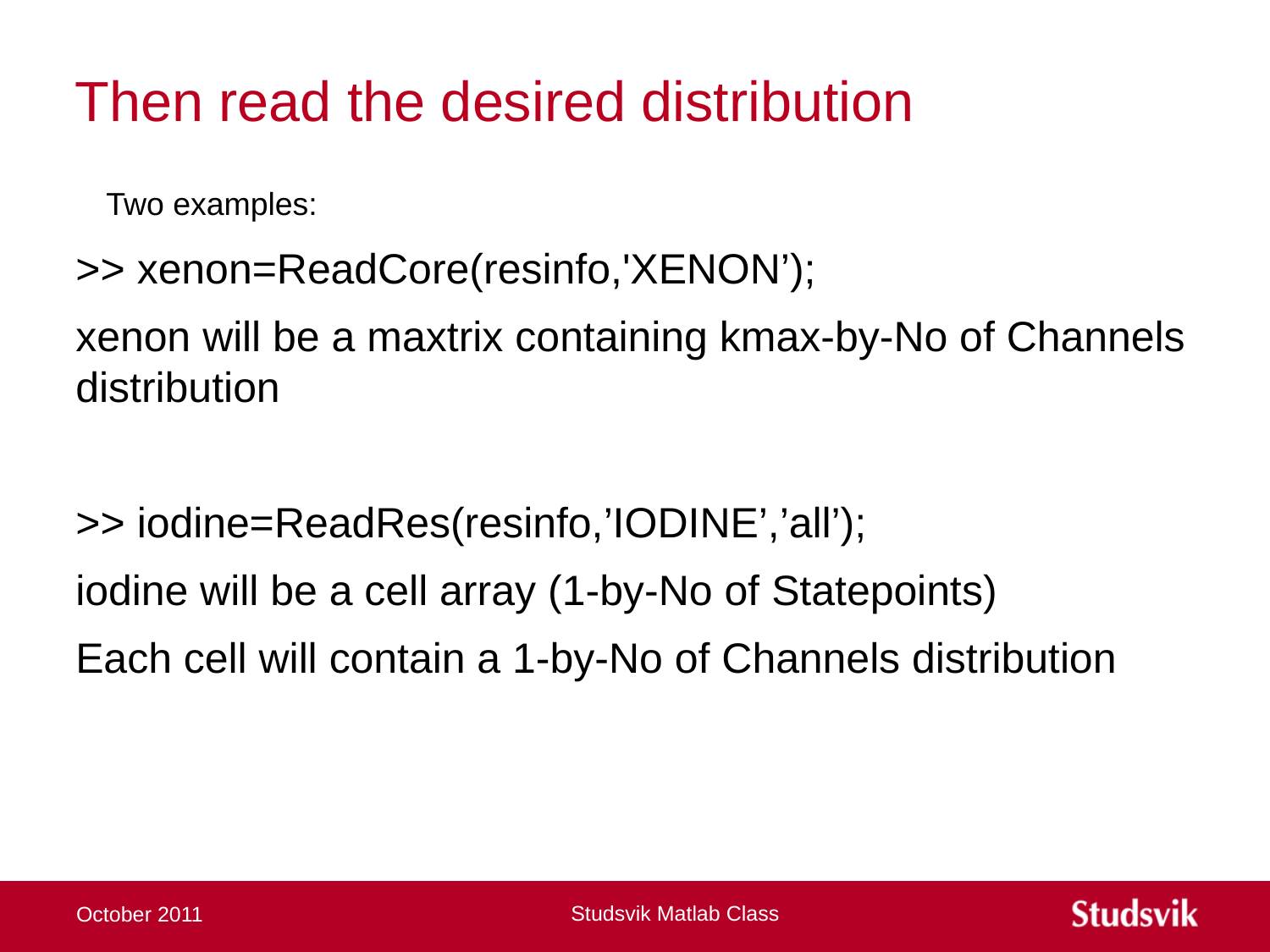

# Then read the desired distribution
Two examples:
>> xenon=ReadCore(resinfo,'XENON’);
xenon will be a maxtrix containing kmax-by-No of Channels distribution

>> iodine=ReadRes(resinfo,’IODINE’,’all’);
iodine will be a cell array (1-by-No of Statepoints)
Each cell will contain a 1-by-No of Channels distribution

Studsvik Matlab Class
October 2011